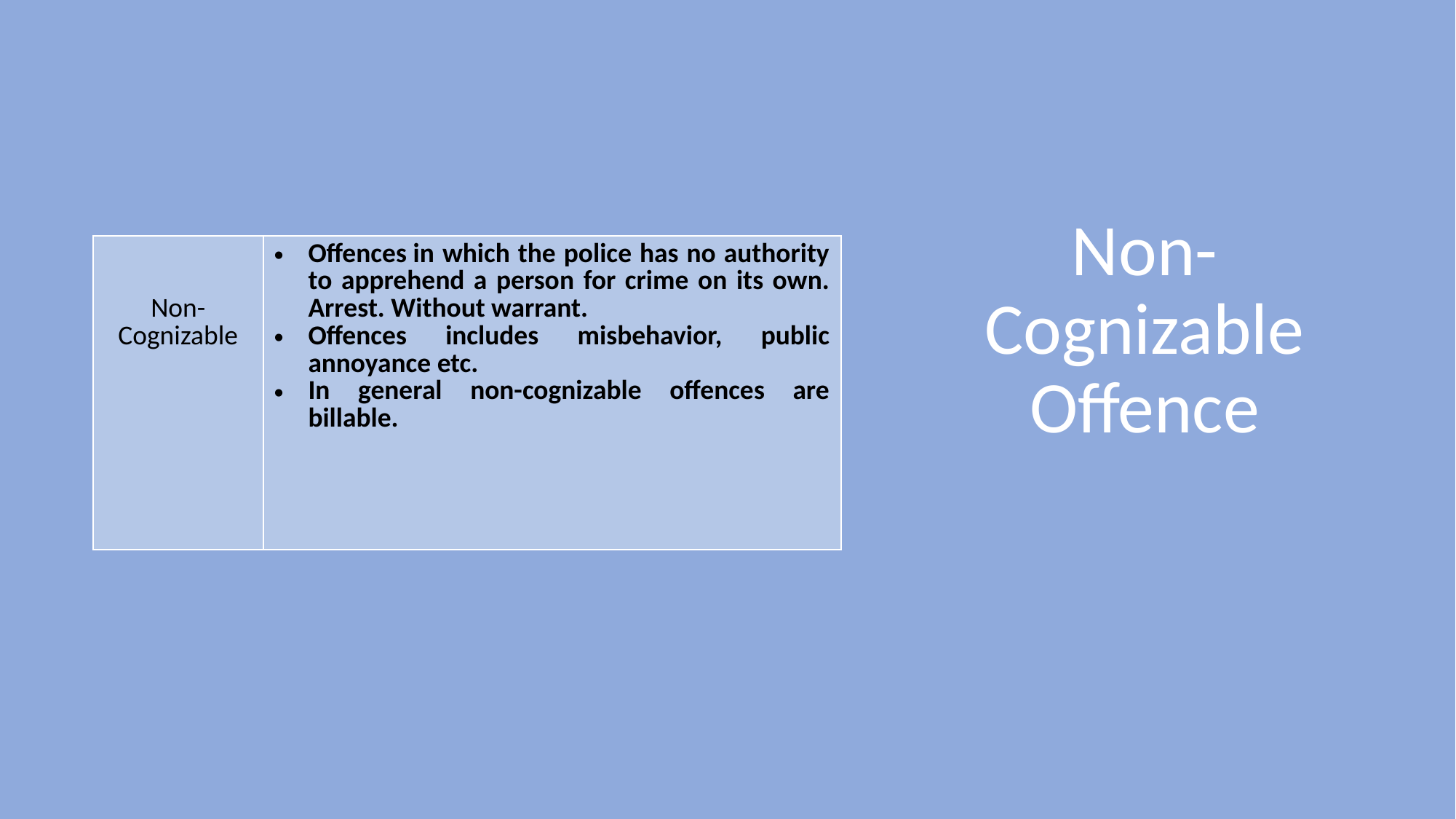

# Non-Cognizable Offence
| Non-Cognizable | Offences in which the police has no authority to apprehend a person for crime on its own. Arrest. Without warrant. Offences includes misbehavior, public annoyance etc. In general non-cognizable offences are billable. |
| --- | --- |